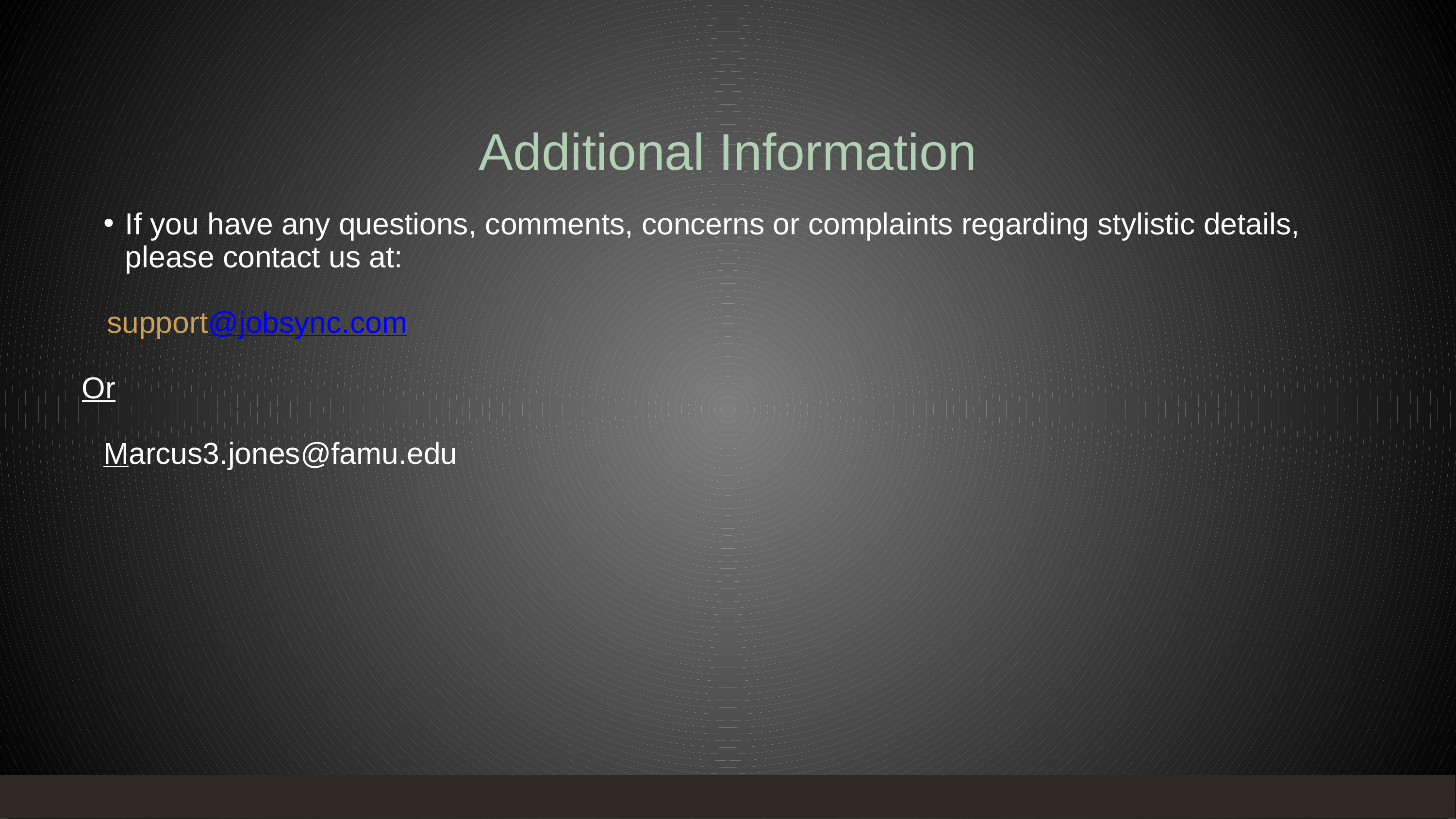

Additional Information

If you have any questions, comments, concerns or complaints regarding stylistic details, please contact us at:

   support@jobsync.com

Or

Marcus3.jones@famu.edu